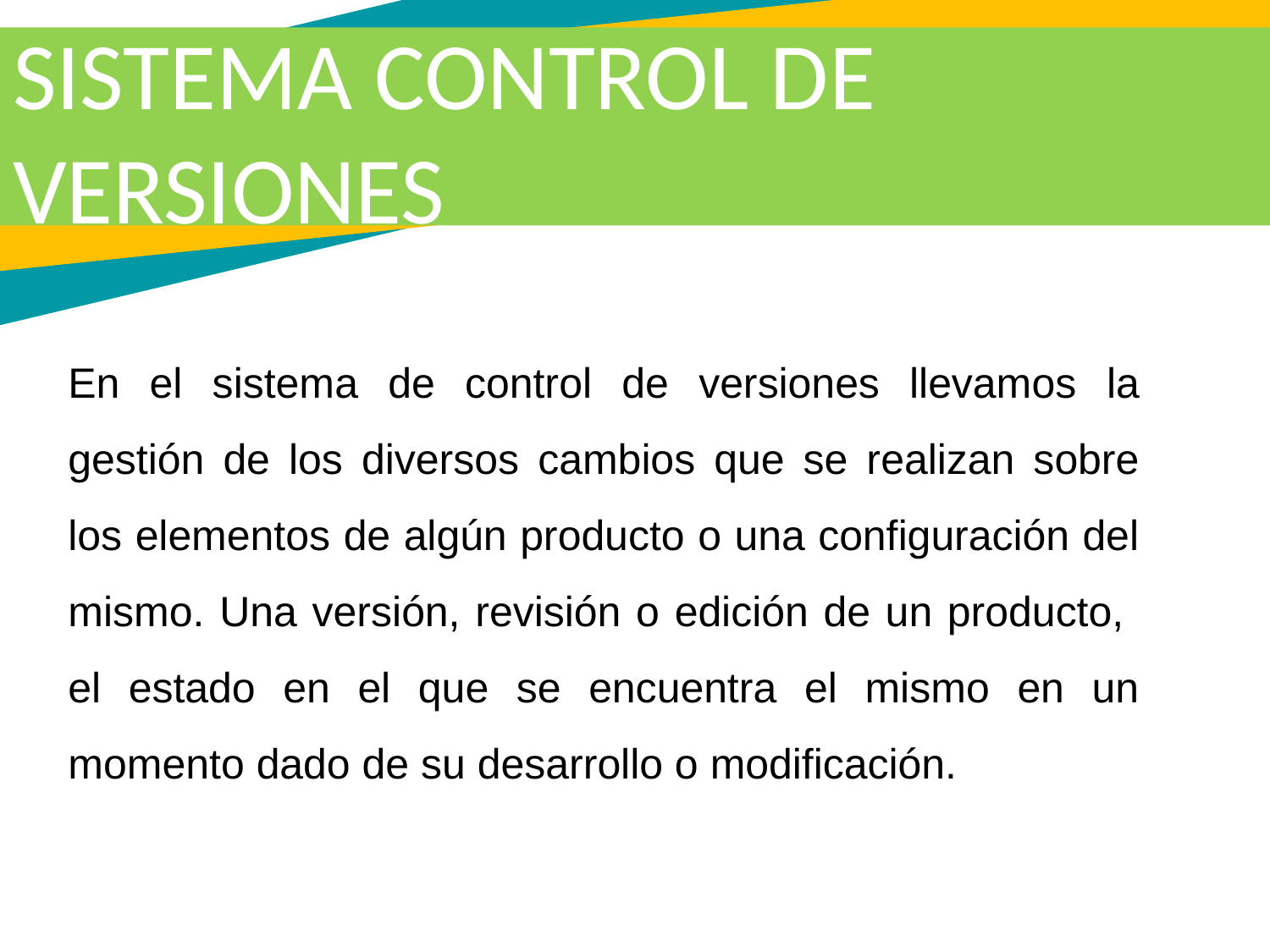

SISTEMA CONTROL DE VERSIONES
En el sistema de control de versiones llevamos la gestión de los diversos cambios que se realizan sobre los elementos de algún producto o una configuración del mismo. Una versión, revisión o edición de un producto,  el estado en el que se encuentra el mismo en un momento dado de su desarrollo o modificación.